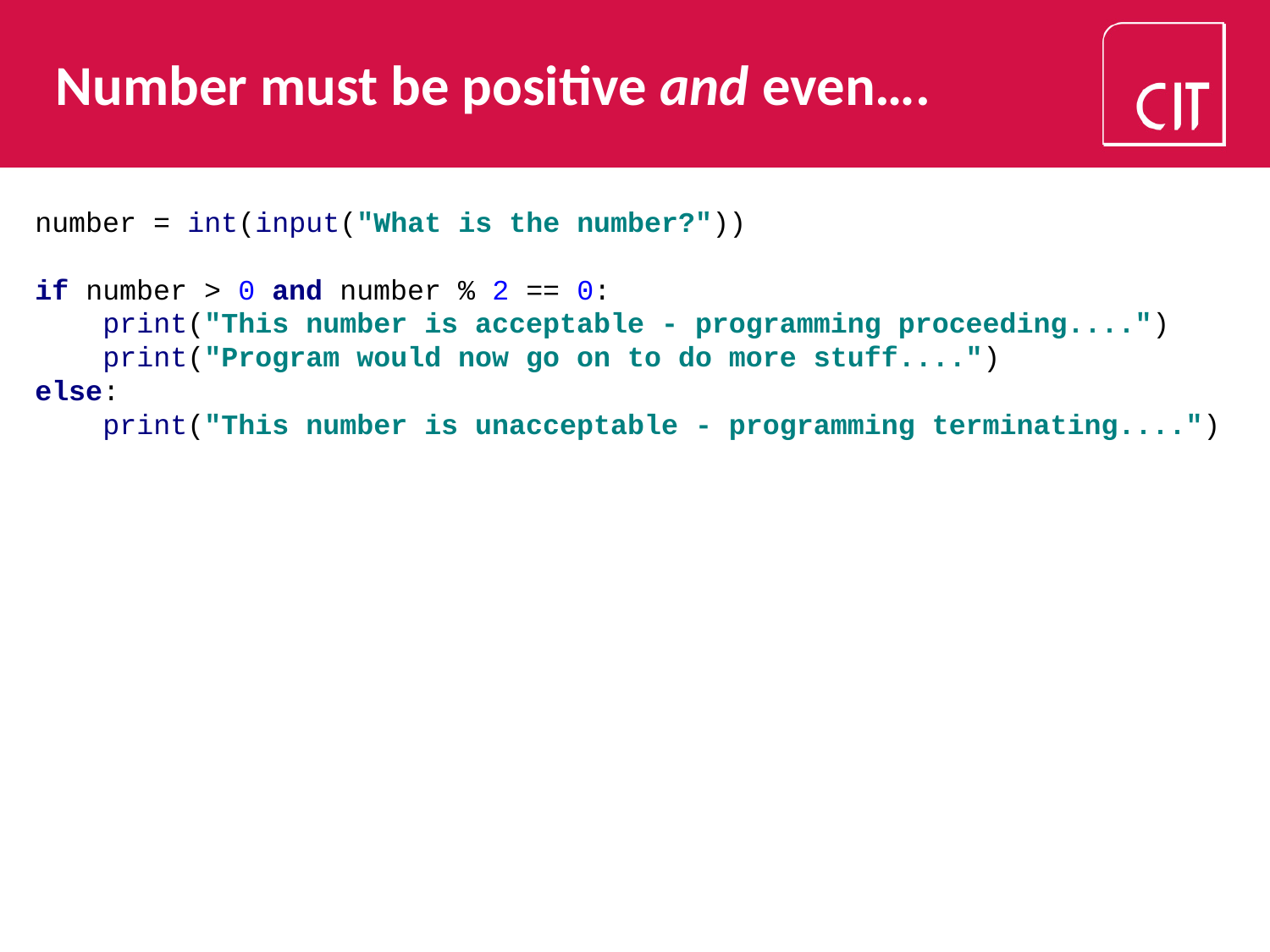

# Number must be positive and even….
number = int(input("What is the number?"))
if number > 0 and number % 2 == 0:
    print("This number is acceptable - programming proceeding....")
    print("Program would now go on to do more stuff....")
else:
    print("This number is unacceptable - programming terminating....")